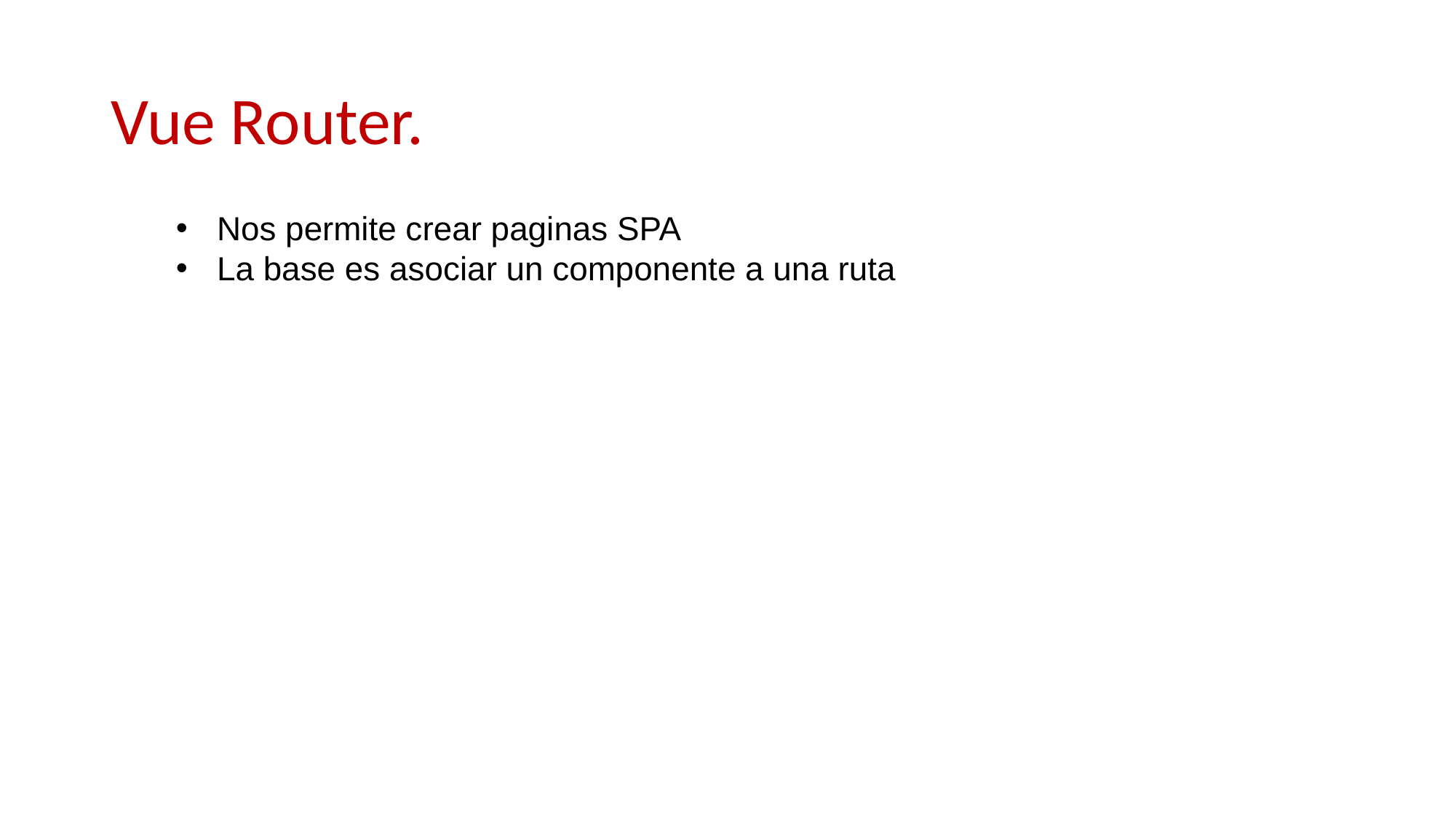

# Vue Router.
Nos permite crear paginas SPA
La base es asociar un componente a una ruta